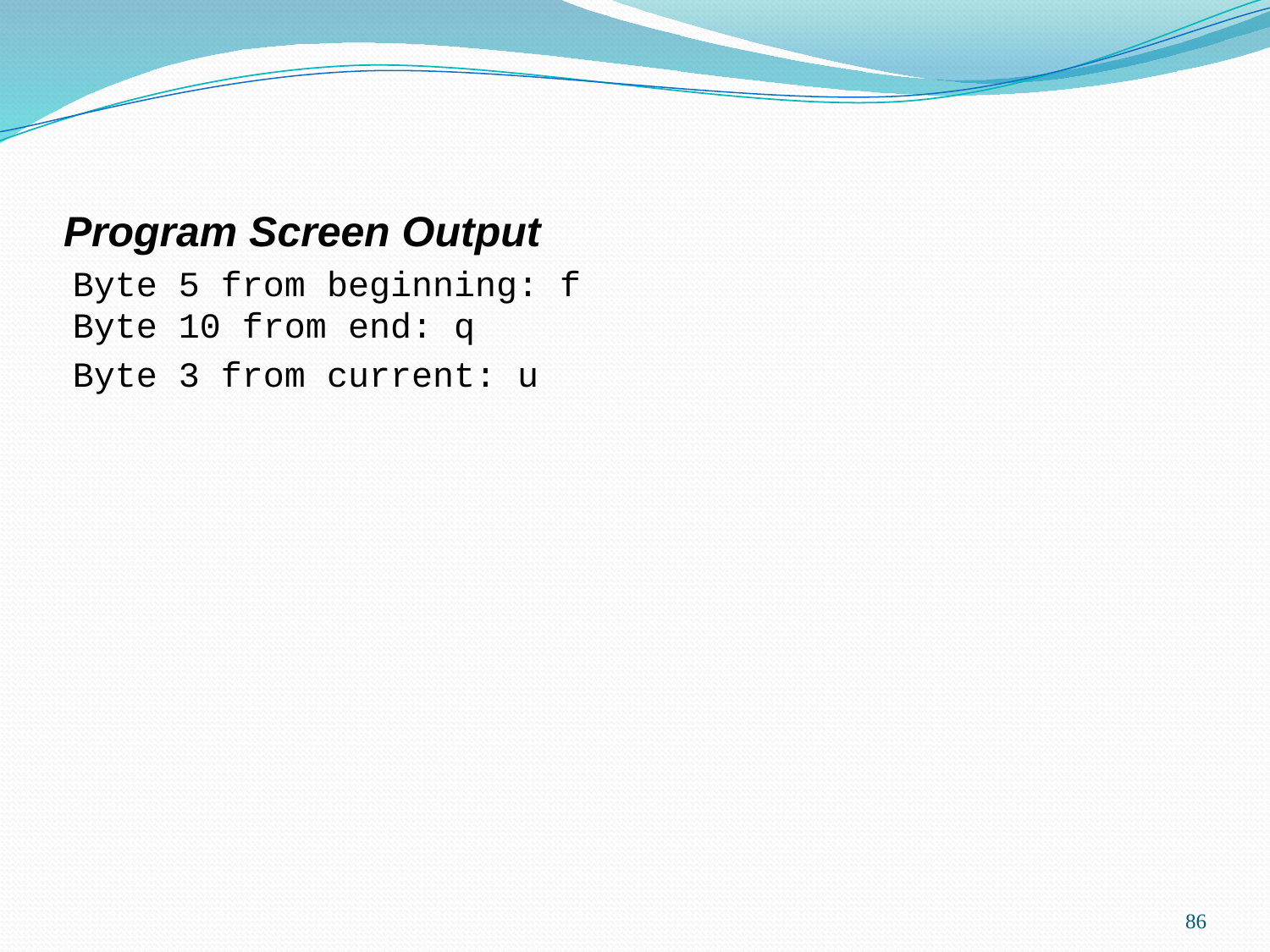

# Program Screen Output
Byte 5 from beginning: f
Byte 10 from end: q
Byte 3 from current: u
86